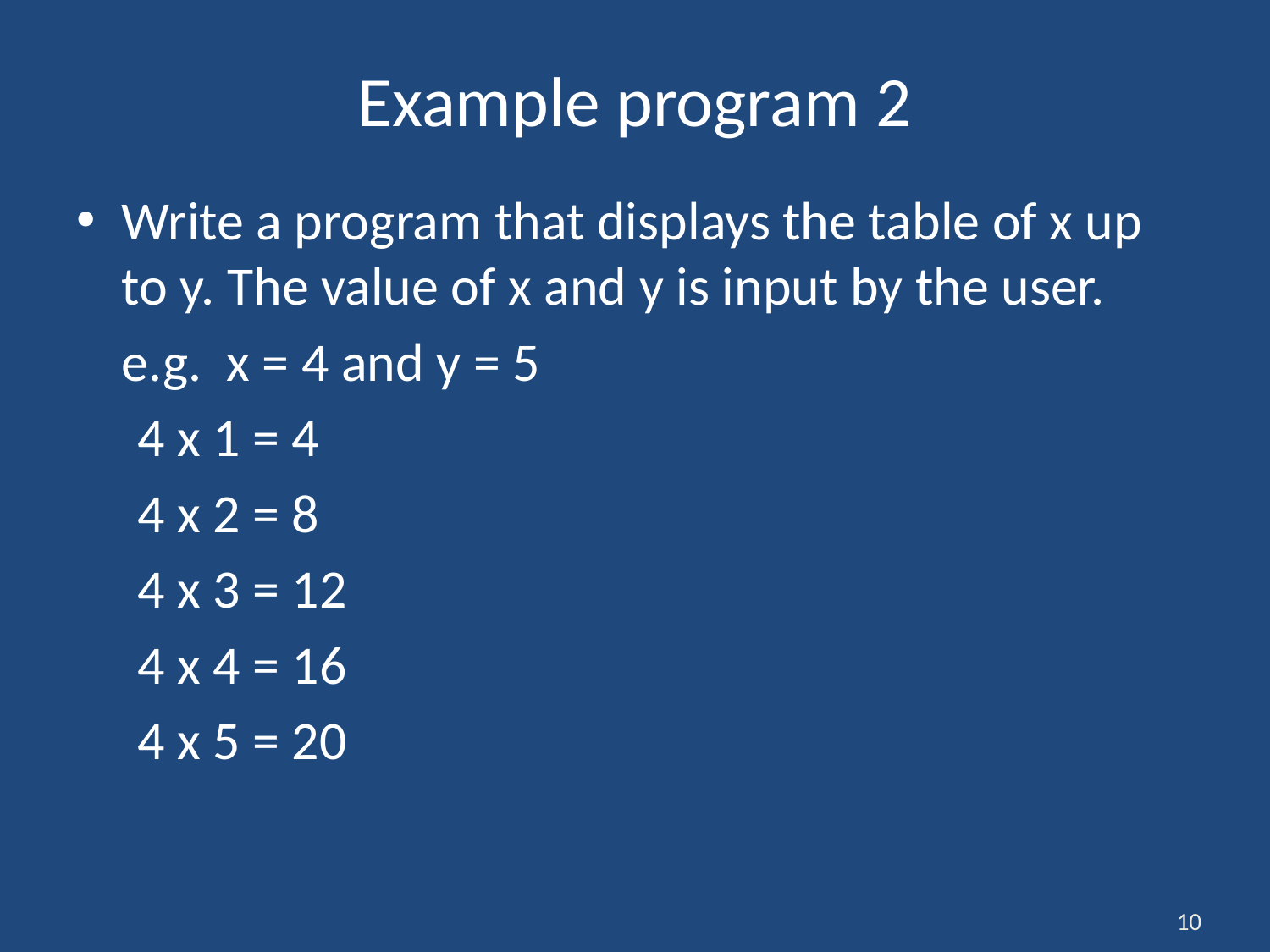

# Example program 2
Write a program that displays the table of x up to y. The value of x and y is input by the user.
	e.g.  x = 4 and y = 5
     4 x 1 = 4
     4 x 2 = 8
     4 x 3 = 12
     4 x 4 = 16
     4 x 5 = 20